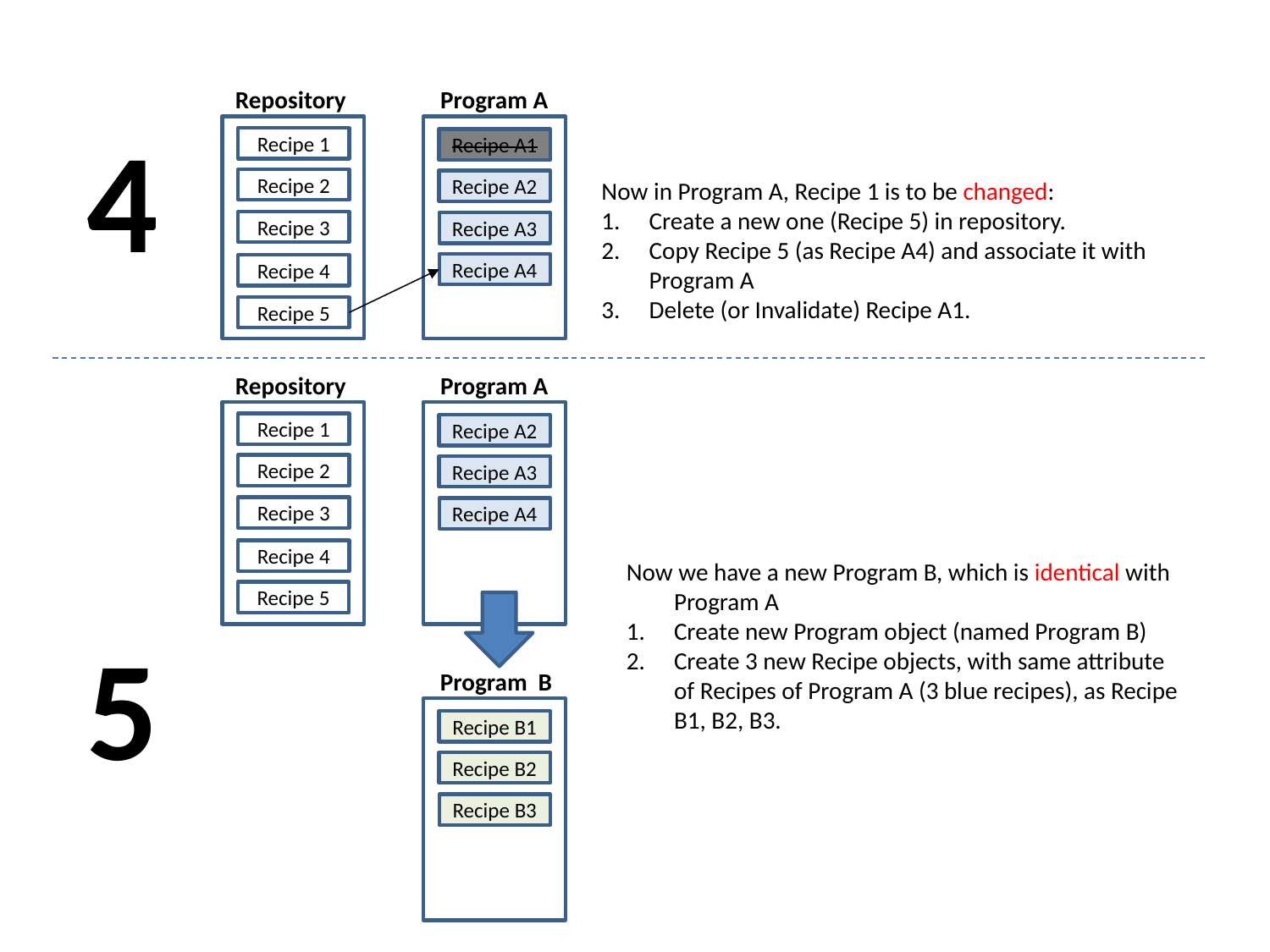

Repository
Program A
4

Recipe 1
Recipe A1
Recipe 2
Now in Program A, Recipe 1 is to be changed:
Create a new one (Recipe 5) in repository.
Copy Recipe 5 (as Recipe A4) and associate it with Program A
Delete (or Invalidate) Recipe A1.
Recipe A2
Recipe 3
Recipe A3
Recipe A4
Recipe 4
Recipe 5
Repository
Program A

Recipe 1
Recipe A2
Recipe 2
Recipe A3
Recipe 3
Recipe A4
Recipe 4
Now we have a new Program B, which is identical with Program A
Create new Program object (named Program B)
Create 3 new Recipe objects, with same attribute of Recipes of Program A (3 blue recipes), as Recipe B1, B2, B3.
Recipe 5

5
Program  B

Recipe B1
Recipe B2
Recipe B3